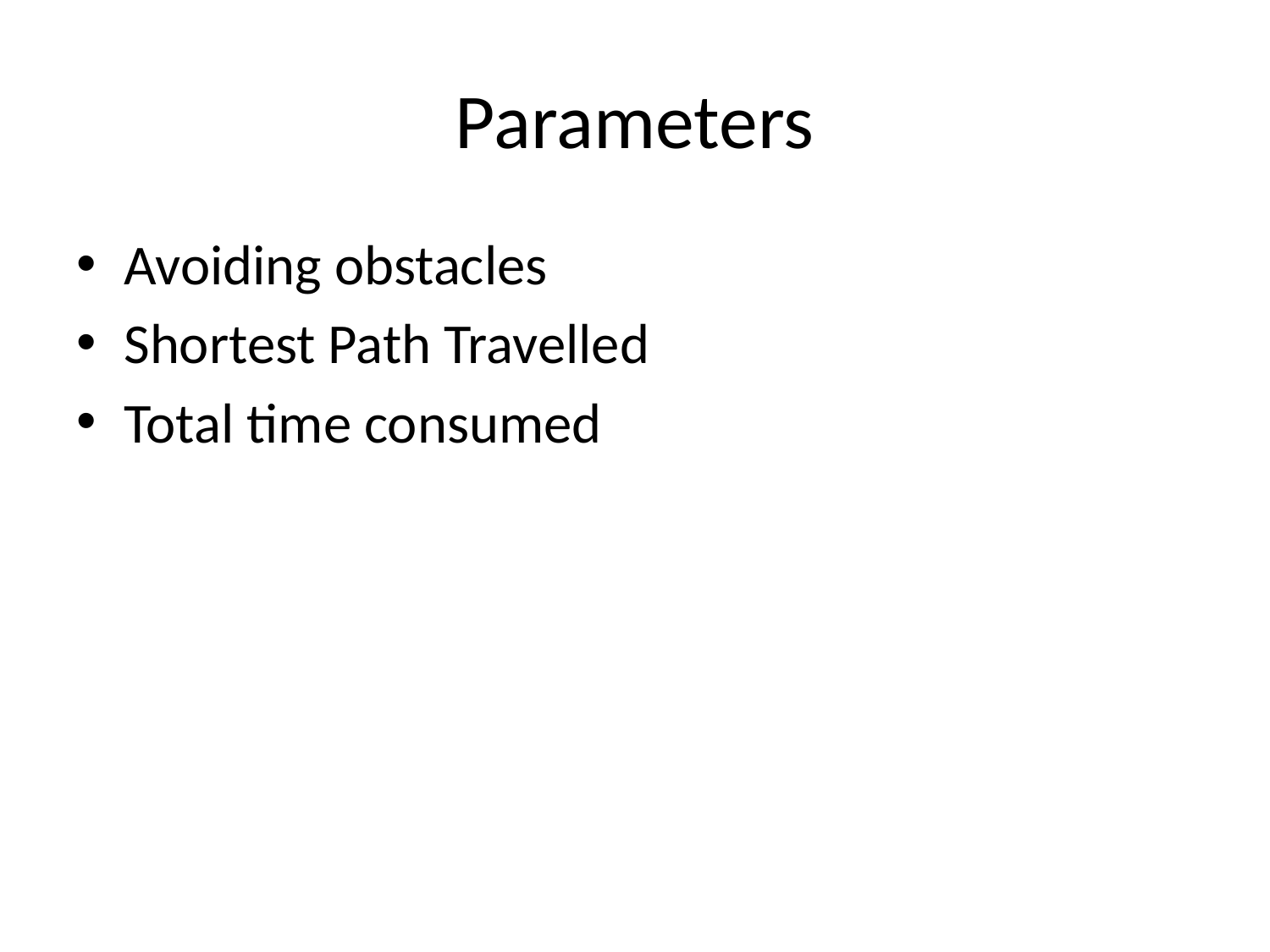

# Parameters
Avoiding obstacles
Shortest Path Travelled
Total time consumed